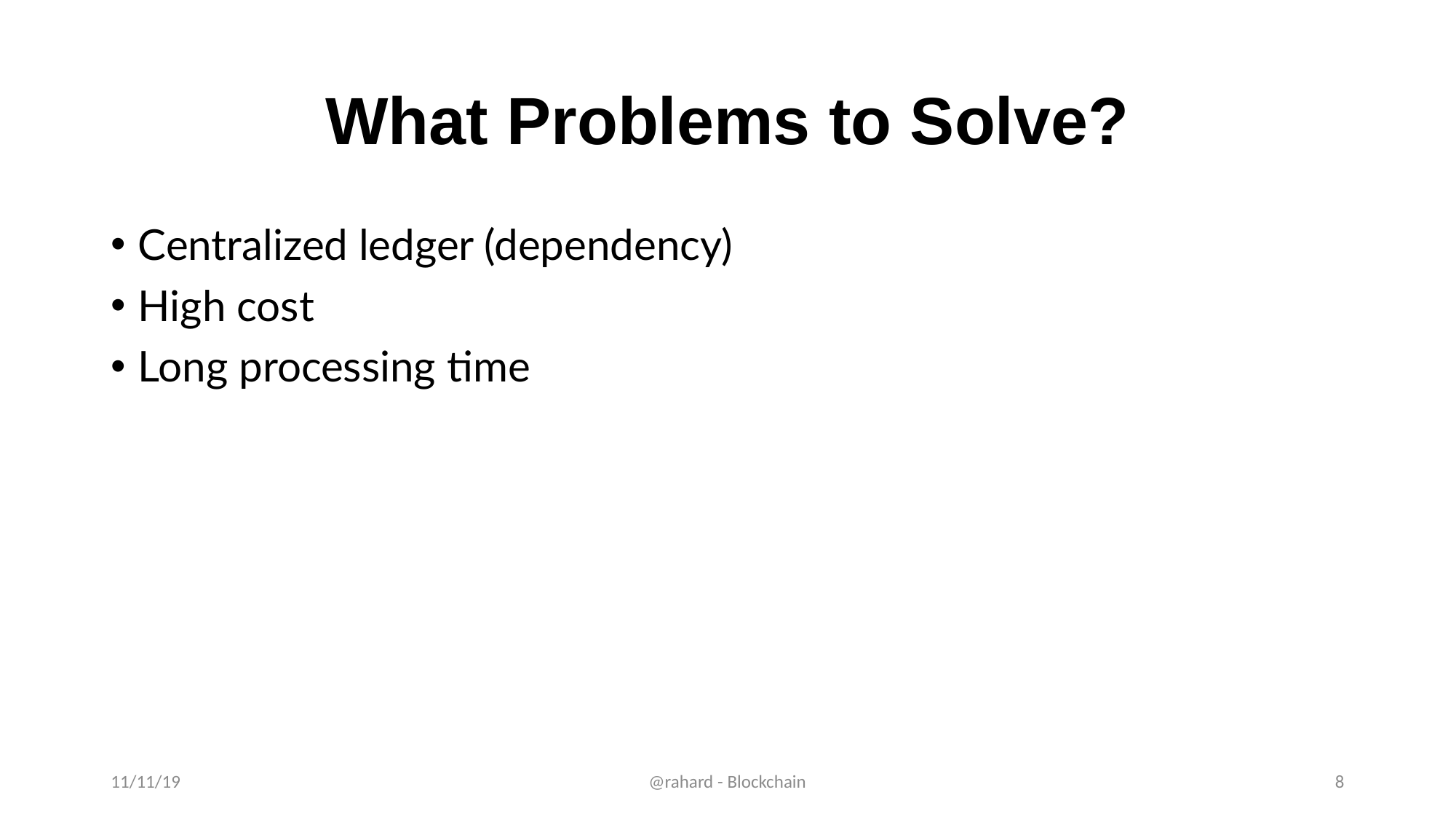

# What Problems to Solve?
Centralized ledger (dependency)
High cost
Long processing time
11/11/19
@rahard - Blockchain
8